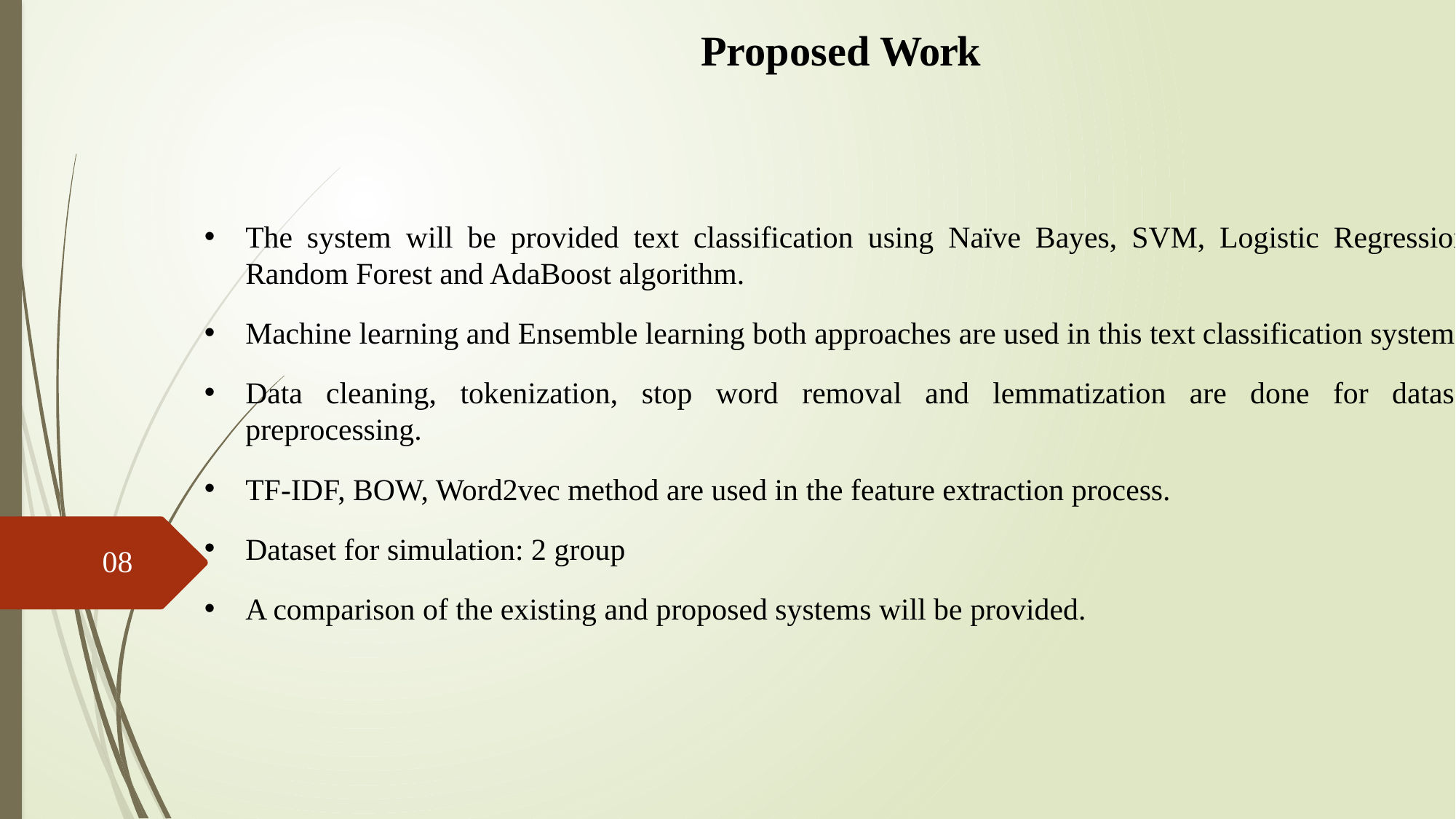

Proposed Work

The system will be provided text classification using Naïve Bayes, SVM, Logistic Regression, Random Forest and AdaBoost algorithm.
Machine learning and Ensemble learning both approaches are used in this text classification system.
Data cleaning, tokenization, stop word removal and lemmatization are done for dataset preprocessing.
TF-IDF, BOW, Word2vec method are used in the feature extraction process.
Dataset for simulation: 2 group
A comparison of the existing and proposed systems will be provided.
08